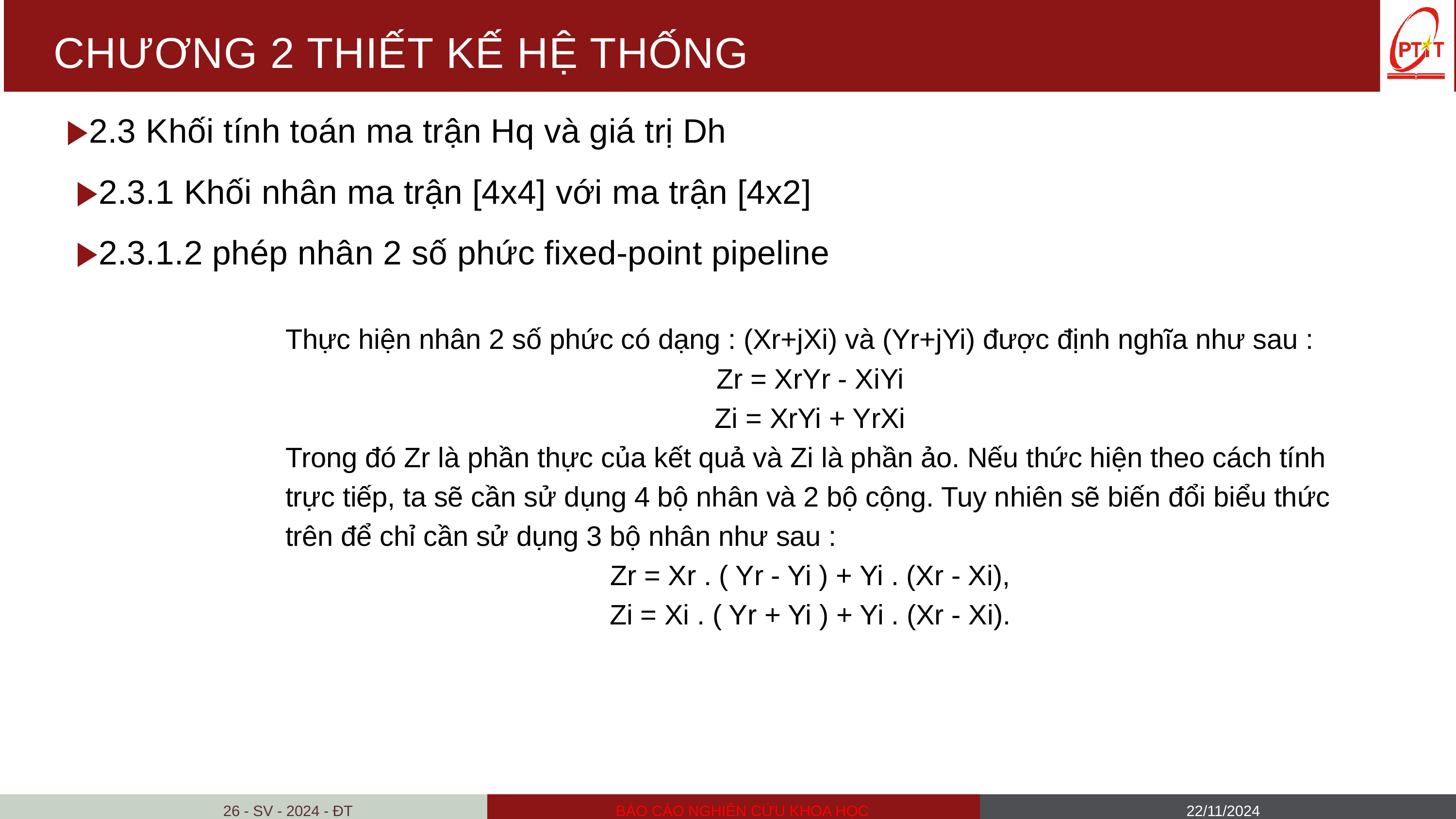

CHƯƠNG 2 THIẾT KẾ HỆ THỐNG
▶2.3 Khối tính toán ma trận Hq và giá trị Dh
 ▶2.3.1 Khối nhân ma trận [4x4] với ma trận [4x2]
 ▶2.3.1.2 phép nhân 2 số phức fixed-point pipeline
Thực hiện nhân 2 số phức có dạng : (Xr+jXi) và (Yr+jYi) được định nghĩa như sau :
Zr = XrYr - XiYi
Zi = XrYi + YrXi
Trong đó Zr là phần thực của kết quả và Zi là phần ảo. Nếu thức hiện theo cách tính trực tiếp, ta sẽ cần sử dụng 4 bộ nhân và 2 bộ cộng. Tuy nhiên sẽ biến đổi biểu thức trên để chỉ cần sử dụng 3 bộ nhân như sau :
Zr = Xr . ( Yr - Yi ) + Yi . (Xr - Xi),
Zi = Xi . ( Yr + Yi ) + Yi . (Xr - Xi).

26 - SV - 2024 - ĐT
BÁO CÁO NGHIÊN CỨU KHOA HỌC
22/11/2024